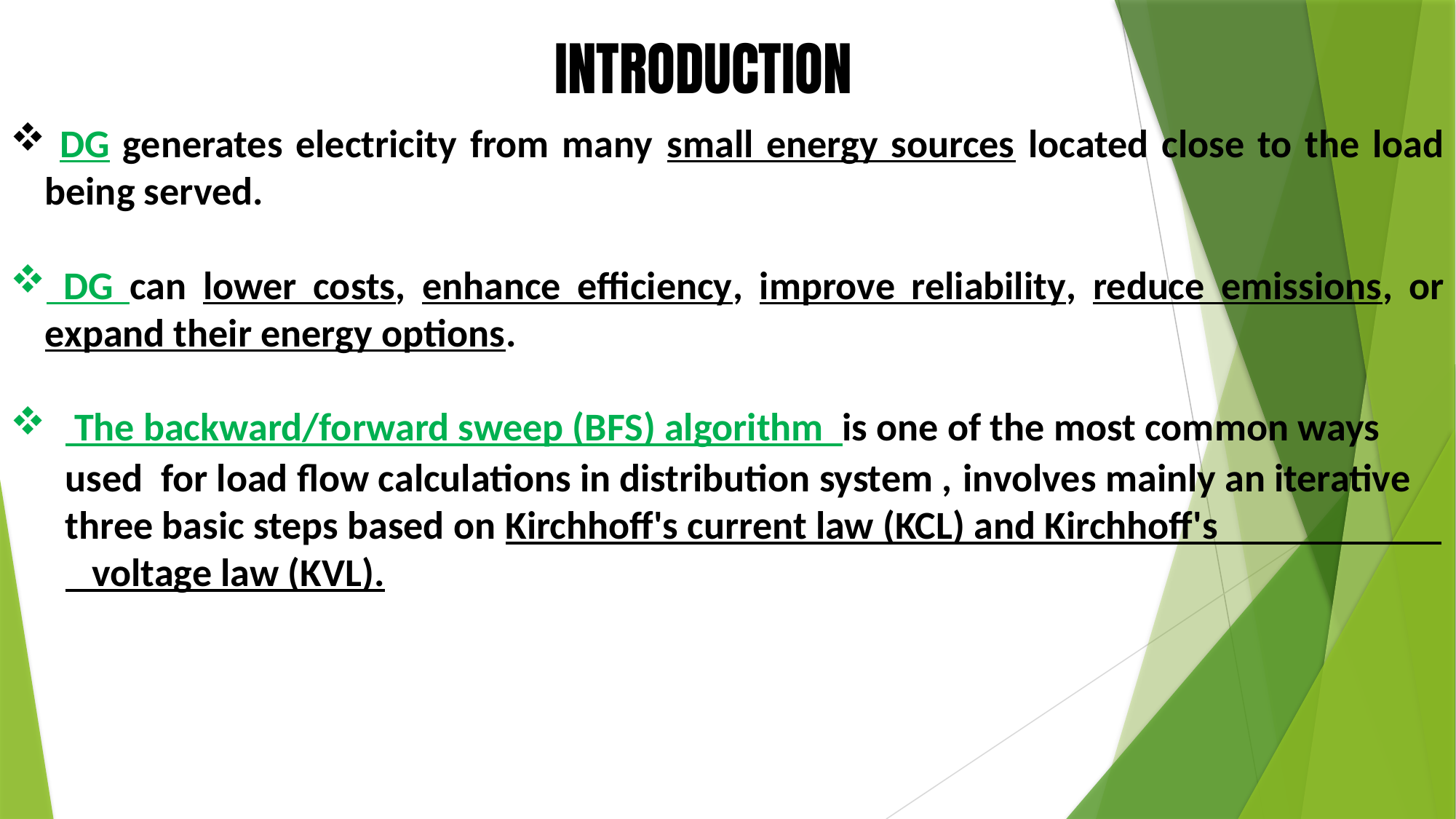

INTRODUCTION
 DG generates electricity from many small energy sources located close to the load being served.

 DG can lower costs, enhance efficiency, improve reliability, reduce emissions, or expand their energy options.

 The backward/forward sweep (BFS) algorithm  is one of the most common ways used  for load flow calculations in distribution system , involves mainly an iterative three basic steps based on Kirchhoff's current law (KCL) and Kirchhoff's                             voltage law (KVL).